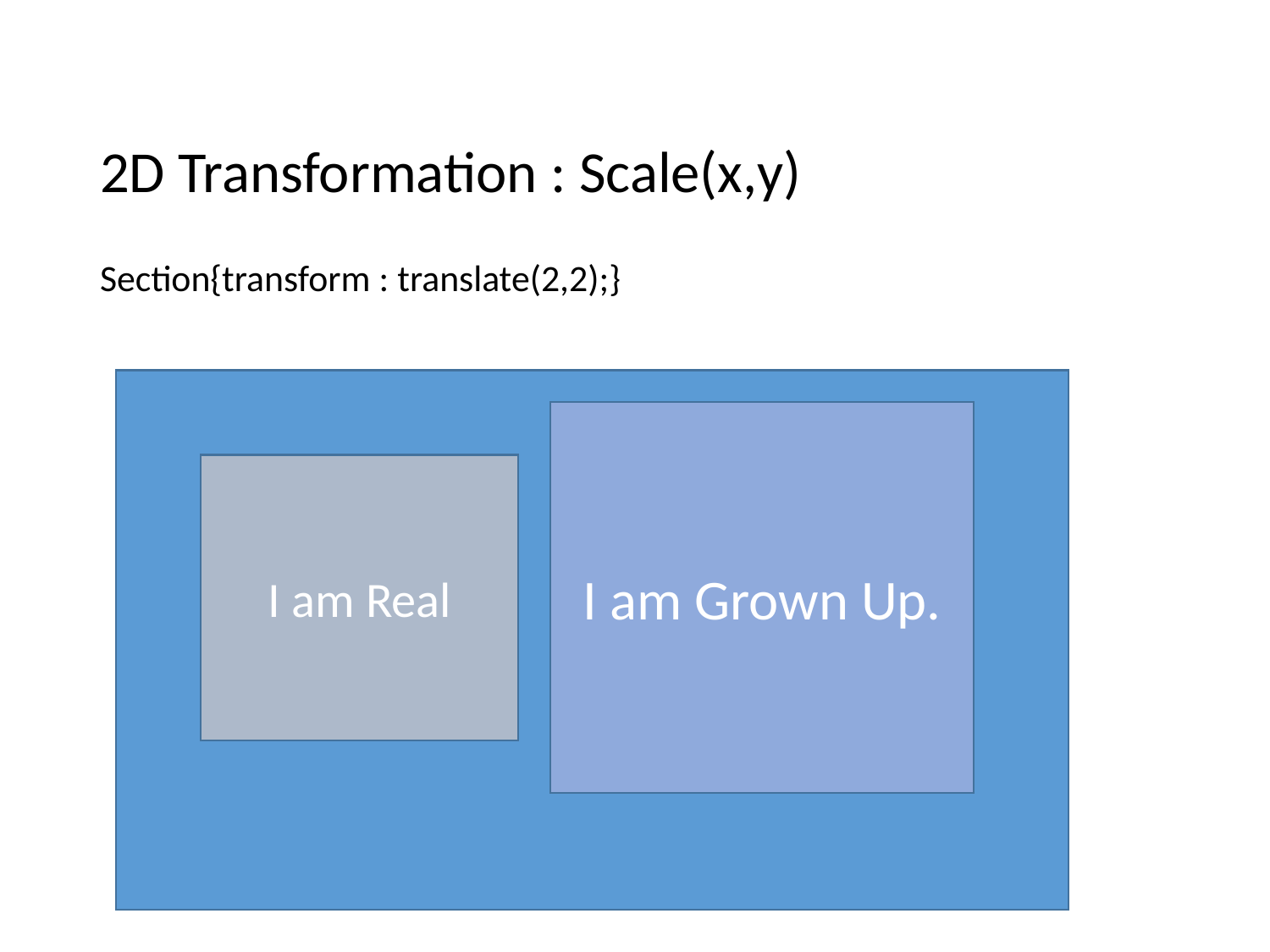

# 2D Transformation : Scale(x,y)
Section{transform : translate(2,2);}

I am Grown Up.
I am Real